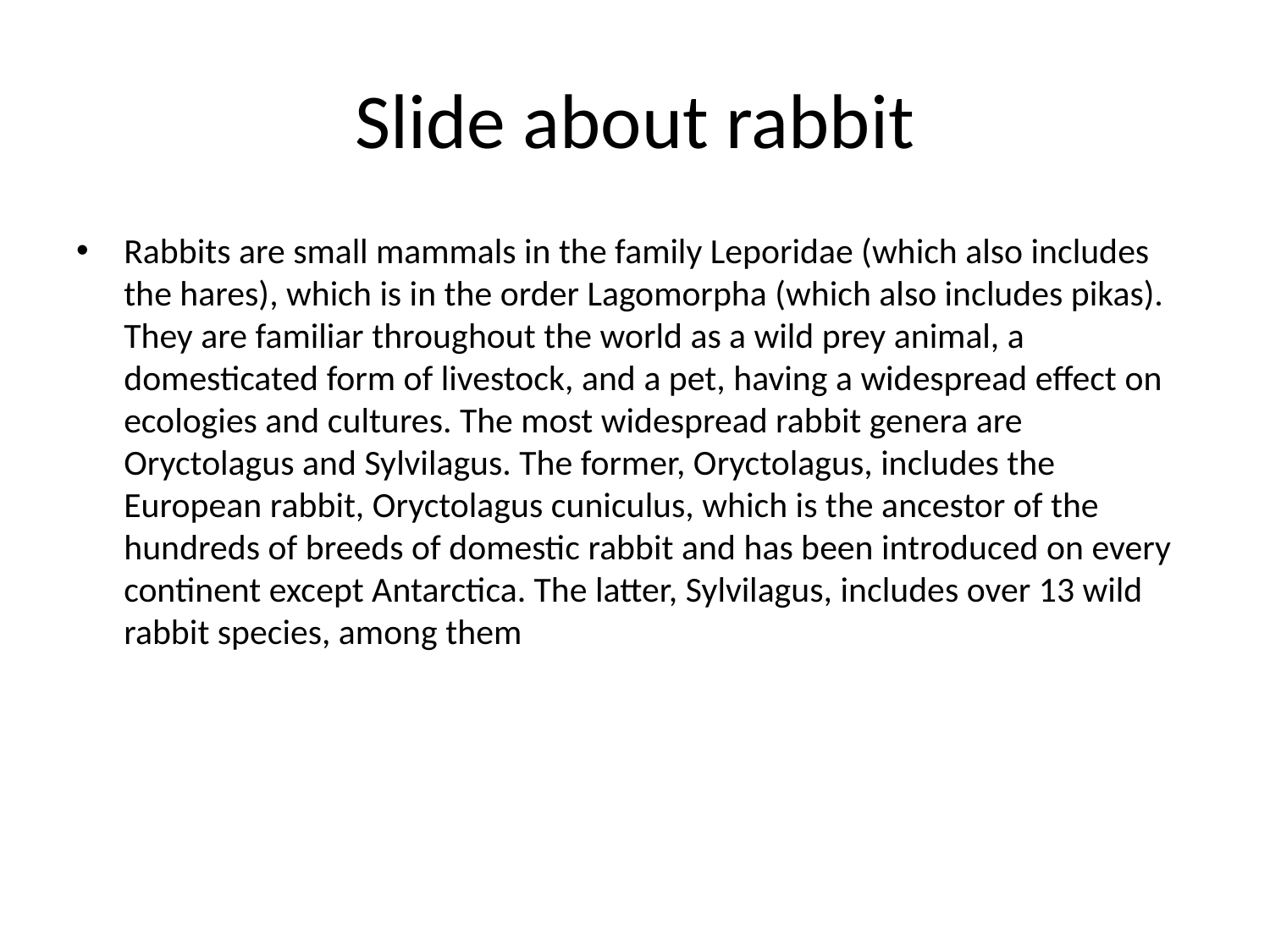

# Slide about rabbit
Rabbits are small mammals in the family Leporidae (which also includes the hares), which is in the order Lagomorpha (which also includes pikas). They are familiar throughout the world as a wild prey animal, a domesticated form of livestock, and a pet, having a widespread effect on ecologies and cultures. The most widespread rabbit genera are Oryctolagus and Sylvilagus. The former, Oryctolagus, includes the European rabbit, Oryctolagus cuniculus, which is the ancestor of the hundreds of breeds of domestic rabbit and has been introduced on every continent except Antarctica. The latter, Sylvilagus, includes over 13 wild rabbit species, among them